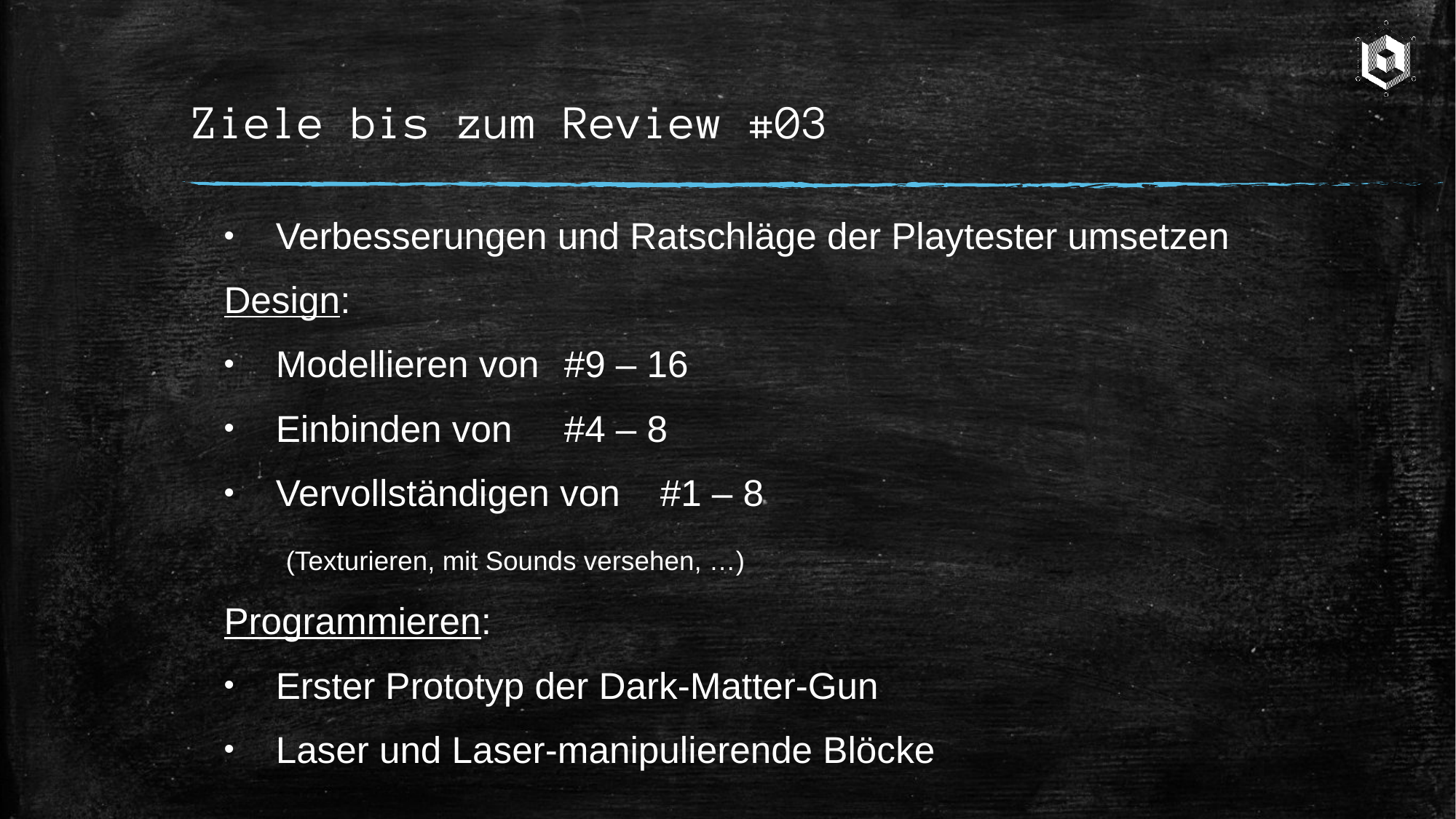

# Ziele bis zum Review #03
Verbesserungen und Ratschläge der Playtester umsetzen
Design:
Modellieren von		#9 – 16
Einbinden von		#4 – 8
Vervollständigen von	#1 – 8
      (Texturieren, mit Sounds versehen, …)
Programmieren:
Erster Prototyp der Dark-Matter-Gun
Laser und Laser-manipulierende Blöcke